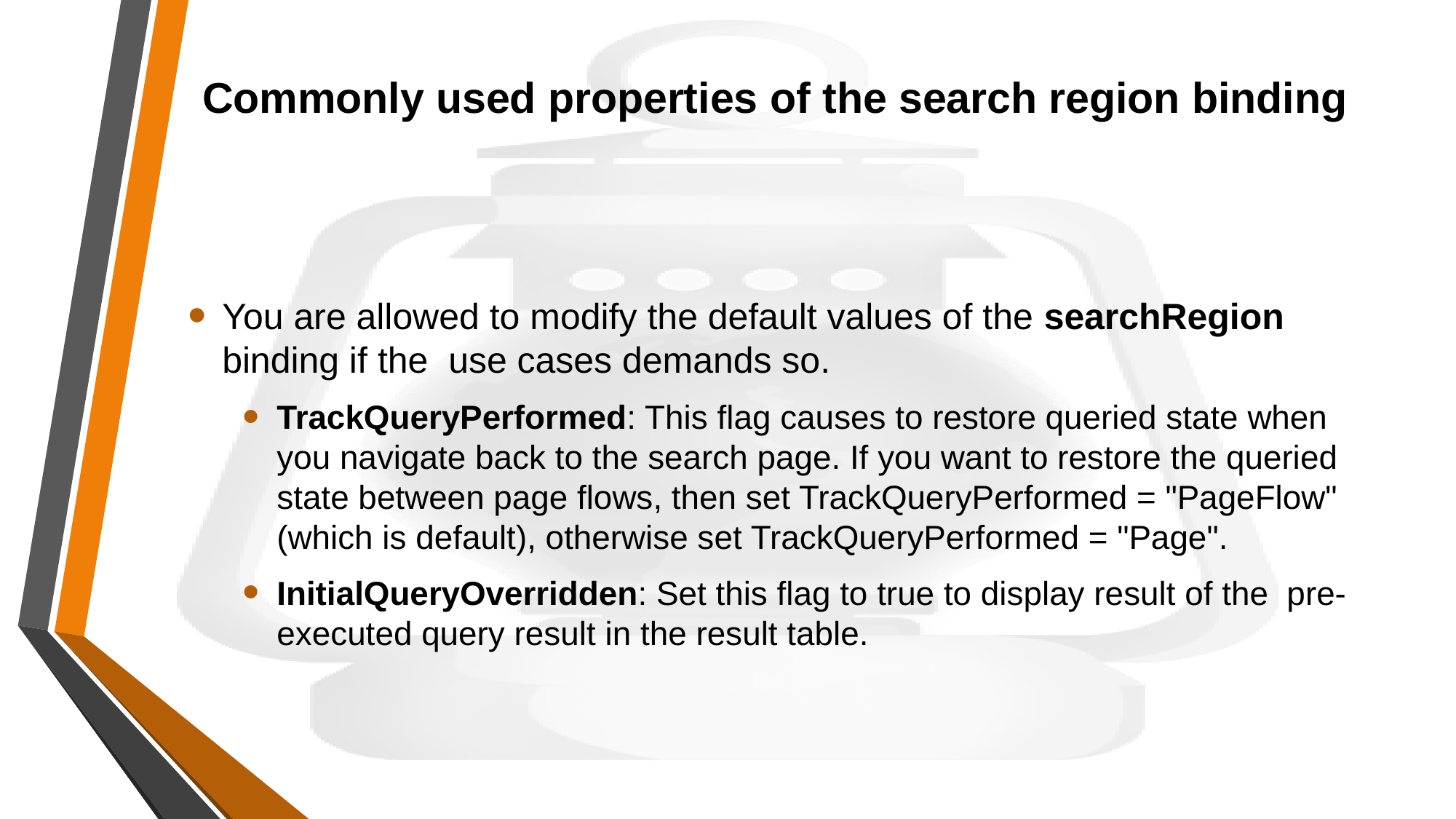

# Commonly used properties of the search region binding
You are allowed to modify the default values of the searchRegion binding if the  use cases demands so.
TrackQueryPerformed: This flag causes to restore queried state when you navigate back to the search page. If you want to restore the queried state between page flows, then set TrackQueryPerformed = "PageFlow"  (which is default), otherwise set TrackQueryPerformed = "Page".
InitialQueryOverridden: Set this flag to true to display result of the  pre-executed query result in the result table.